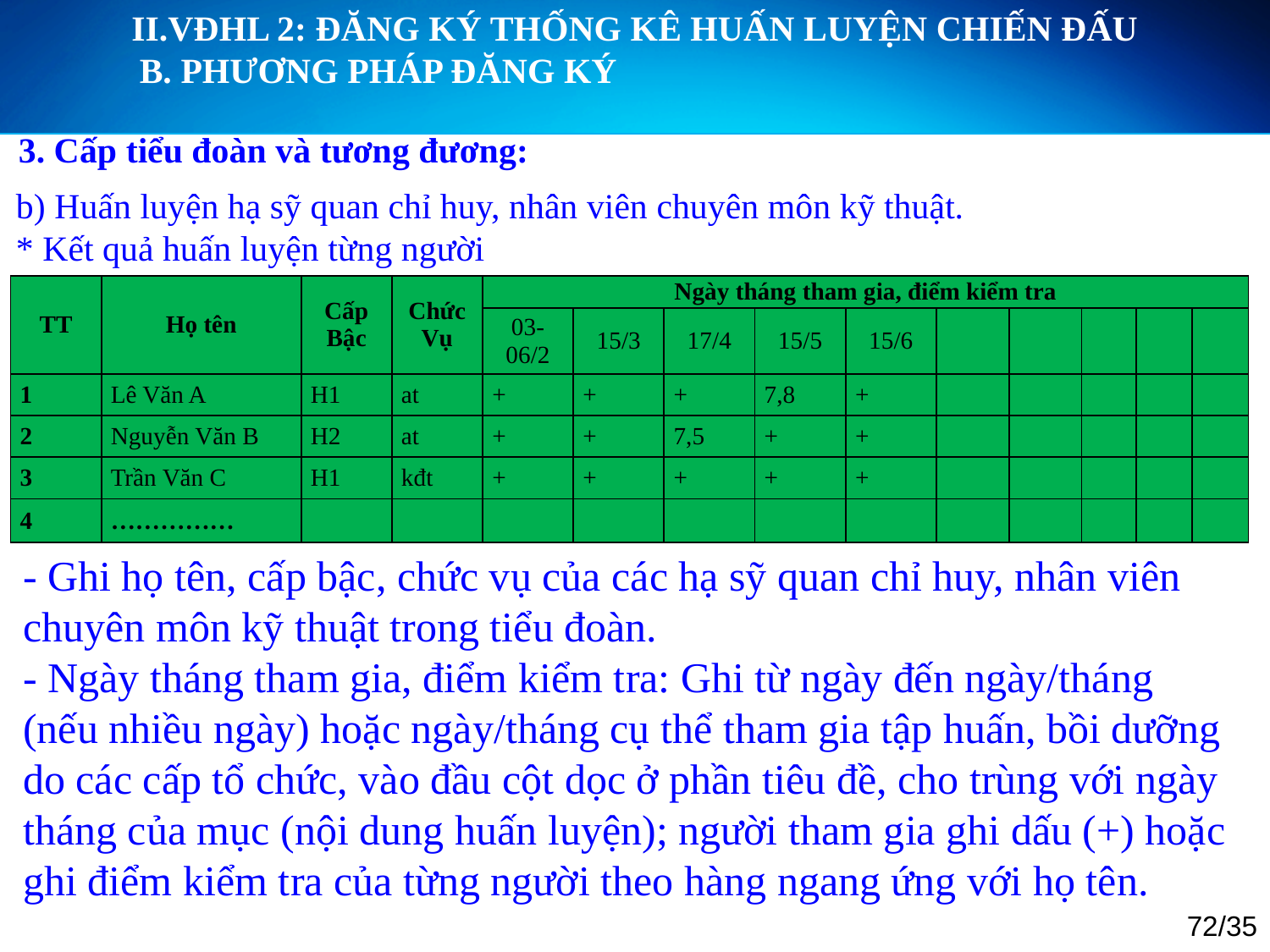

II.VĐHL 2: ĐĂNG KÝ THỐNG KÊ HUẤN LUYỆN CHIẾN ĐẤU
	B. PHƯƠNG PHÁP ĐĂNG KÝ
3. Cấp tiểu đoàn và tương đương:
b) Huấn luyện hạ sỹ quan chỉ huy, nhân viên chuyên môn kỹ thuật.
* Kết quả huấn luyện từng người
| TT | Họ tên | Cấp Bậc | Chức Vụ | Ngày tháng tham gia, điểm kiểm tra |  |  |  |  |  |  |  |  |  |
| --- | --- | --- | --- | --- | --- | --- | --- | --- | --- | --- | --- | --- | --- |
|  |  |  |  | 03-06/2 | 15/3 | 17/4 | 15/5 | 15/6 |  |  |  |  |  |
| 1 | Lê Văn A | H1 | at | + | + | + | 7,8 | + |  |  |  |  |  |
| 2 | Nguyễn Văn B | H2 | at | + | + | 7,5 | + | + |  |  |  |  |  |
| 3 | Trần Văn C | H1 | kđt | + | + | + | + | + |  |  |  |  |  |
| 4 | …………… |  |  |  |  |  |  |  |  |  |  |  |  |
- Ghi họ tên, cấp bậc, chức vụ của các hạ sỹ quan chỉ huy, nhân viên chuyên môn kỹ thuật trong tiểu đoàn.
- Ngày tháng tham gia, điểm kiểm tra: Ghi từ ngày đến ngày/tháng (nếu nhiều ngày) hoặc ngày/tháng cụ thể tham gia tập huấn, bồi dưỡng do các cấp tổ chức, vào đầu cột dọc ở phần tiêu đề, cho trùng với ngày tháng của mục (nội dung huấn luyện); người tham gia ghi dấu (+) hoặc ghi điểm kiểm tra của từng người theo hàng ngang ứng với họ tên.
72/35